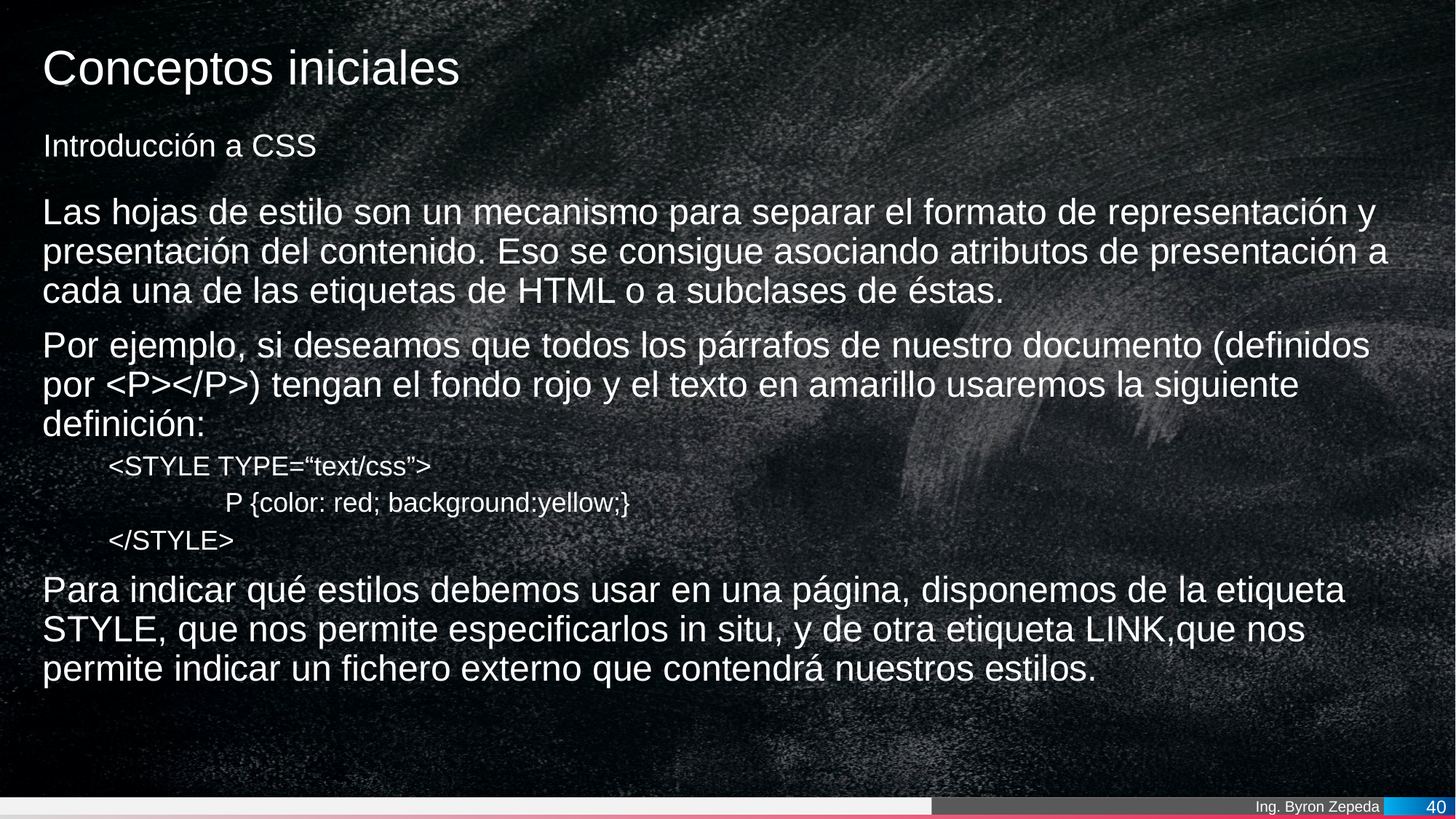

# Conceptos iniciales
Introducción a CSS
Las hojas de estilo son un mecanismo para separar el formato de representación y presentación del contenido. Eso se consigue asociando atributos de presentación a cada una de las etiquetas de HTML o a subclases de éstas.
Por ejemplo, si deseamos que todos los párrafos de nuestro documento (definidos por <P></P>) tengan el fondo rojo y el texto en amarillo usaremos la siguiente definición:
<STYLE TYPE=“text/css”>
	 P {color: red; background:yellow;}
</STYLE>
Para indicar qué estilos debemos usar en una página, disponemos de la etiqueta STYLE, que nos permite especificarlos in situ, y de otra etiqueta LINK,que nos permite indicar un fichero externo que contendrá nuestros estilos.
40